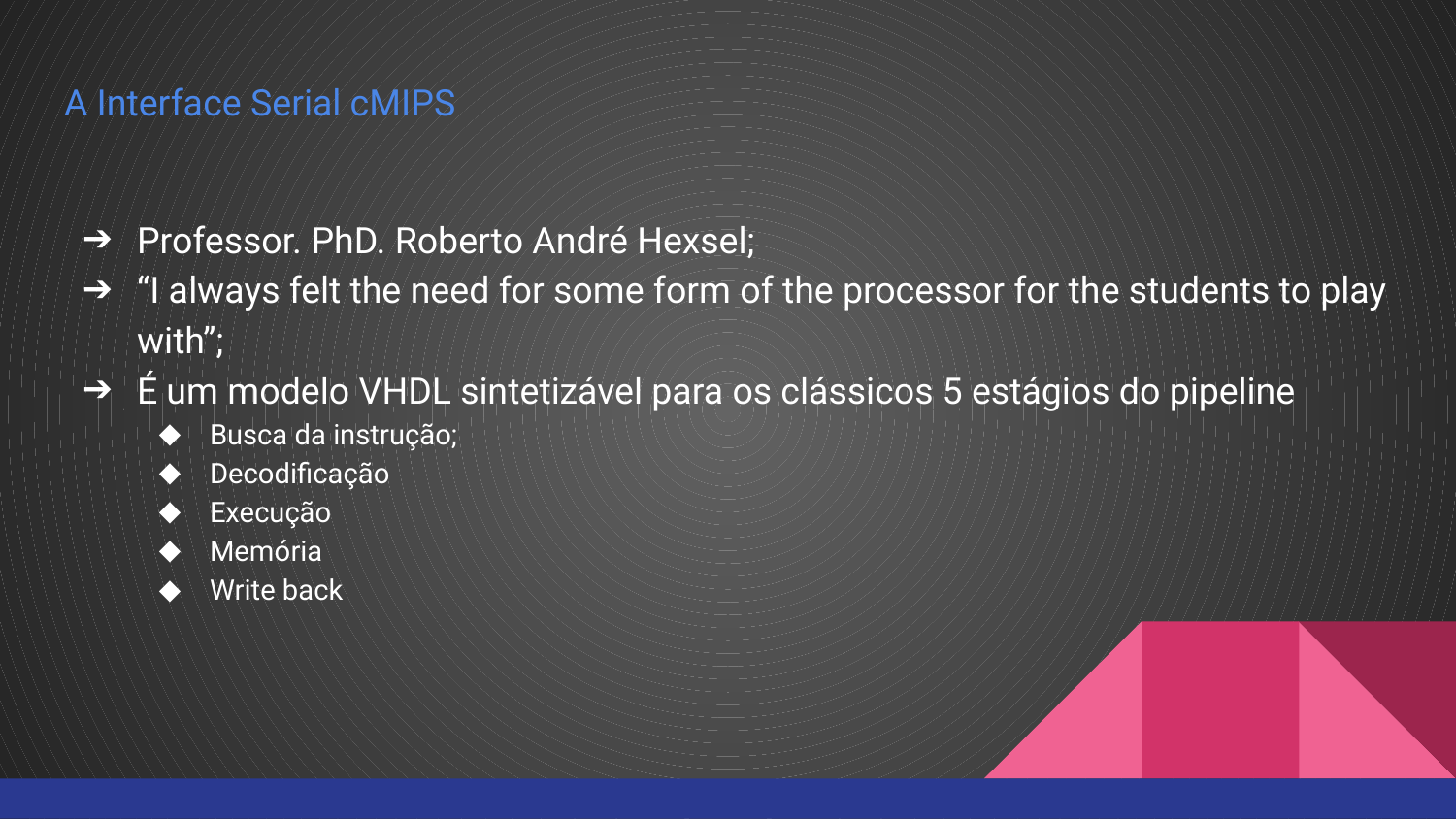

# A Interface Serial cMIPS
Professor. PhD. Roberto André Hexsel;
“I always felt the need for some form of the processor for the students to play with”;
É um modelo VHDL sintetizável para os clássicos 5 estágios do pipeline
Busca da instrução;
Decodificação
Execução
Memória
Write back